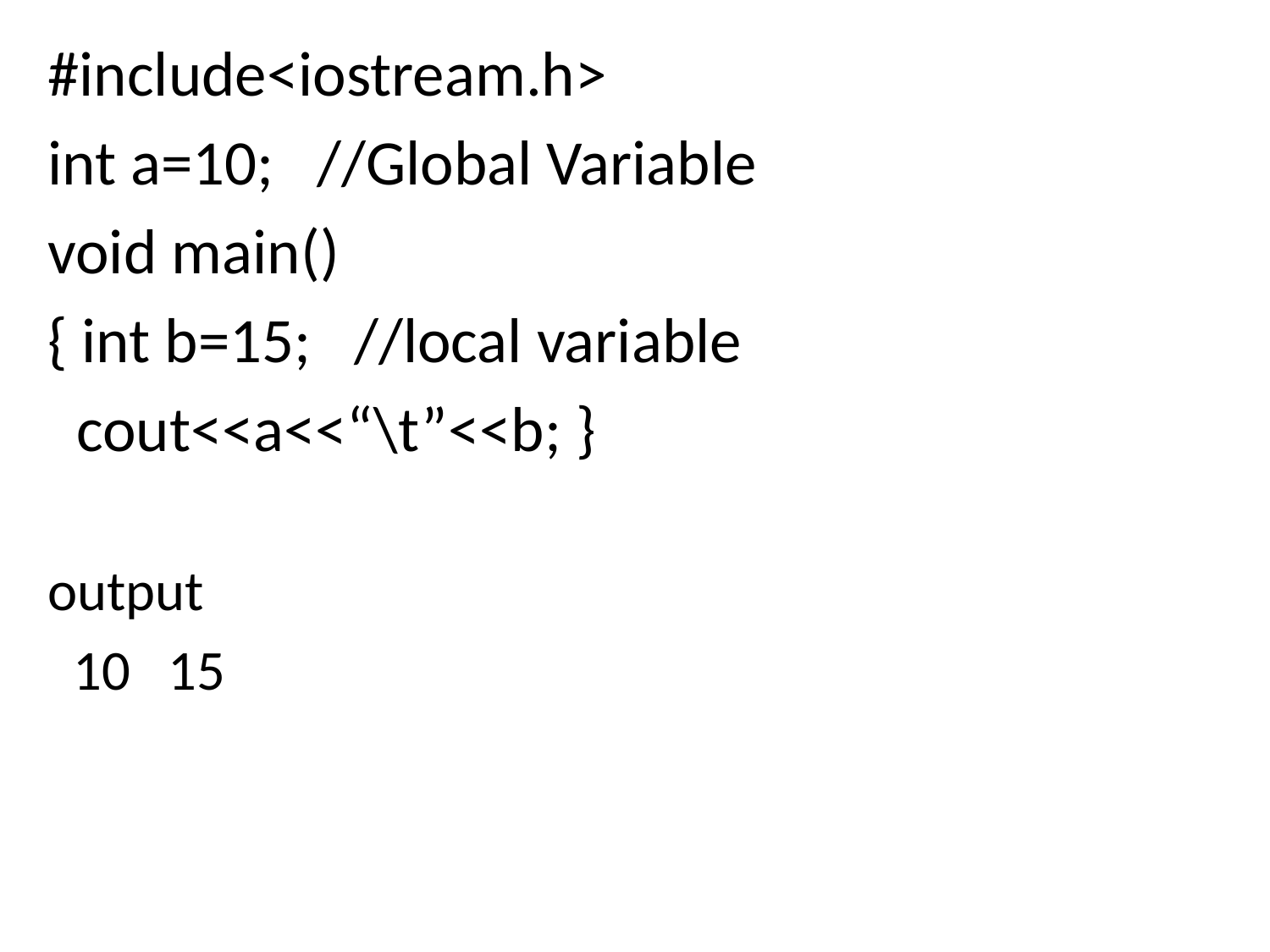

#include<iostream.h>
int a=10;   //Global Variable
void main()
{ int b=15;   //local variable
  cout<<a<<“\t”<<b; }

output
  10   15